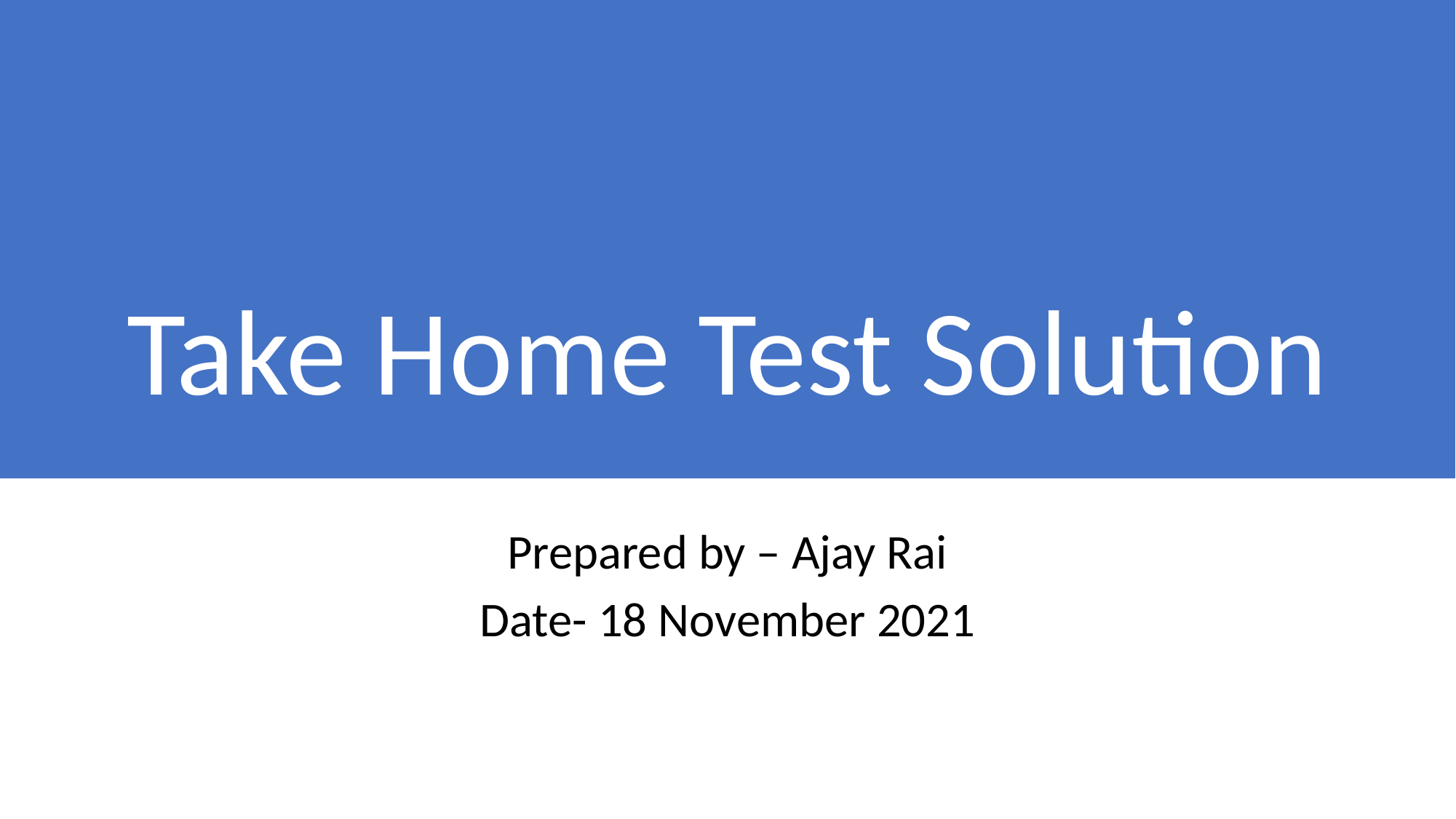

# Take Home Test Solution
Prepared by – Ajay Rai
Date- 18 November 2021